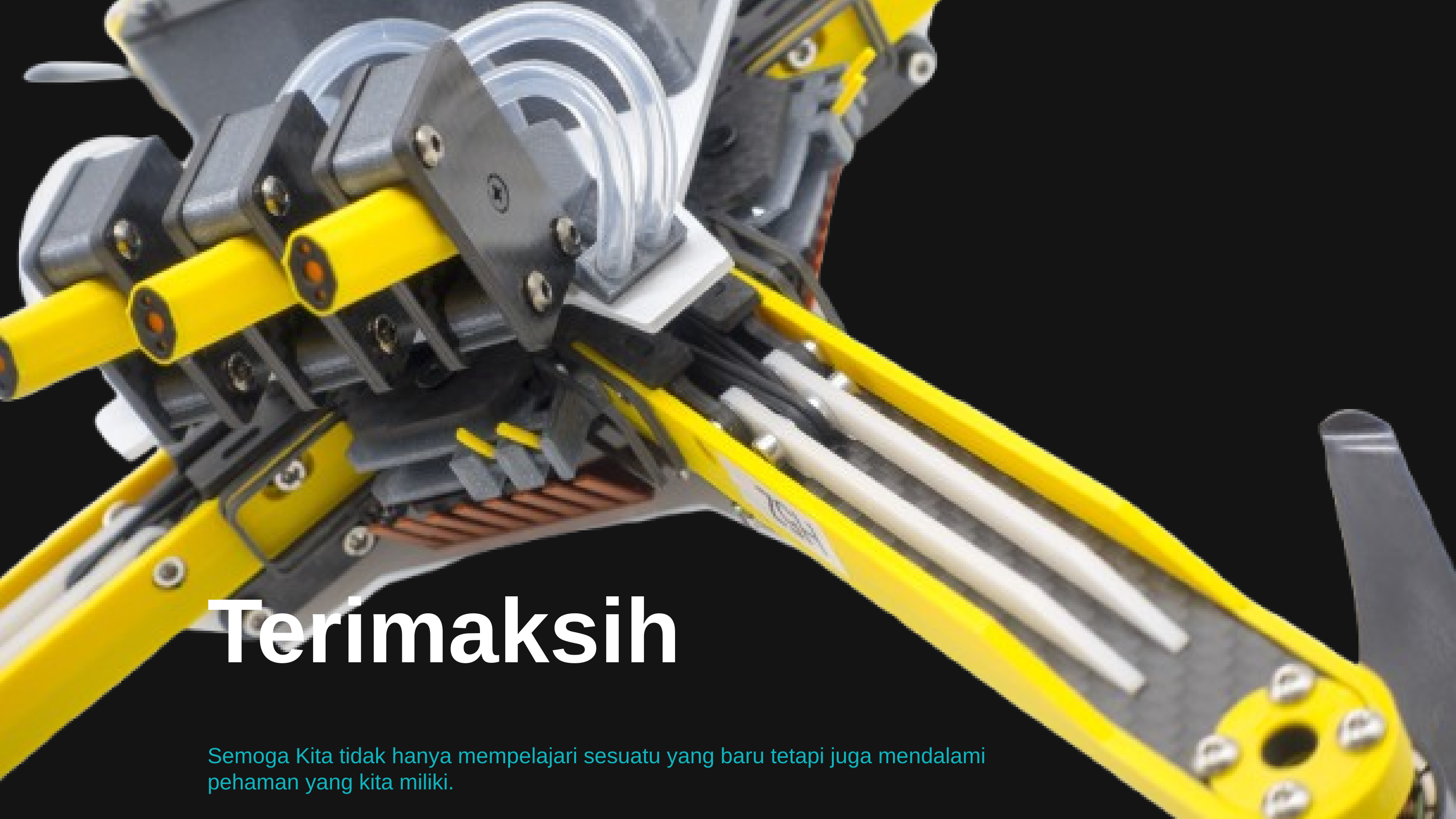

Terimaksih
Semoga Kita tidak hanya mempelajari sesuatu yang baru tetapi juga mendalami pehaman yang kita miliki.